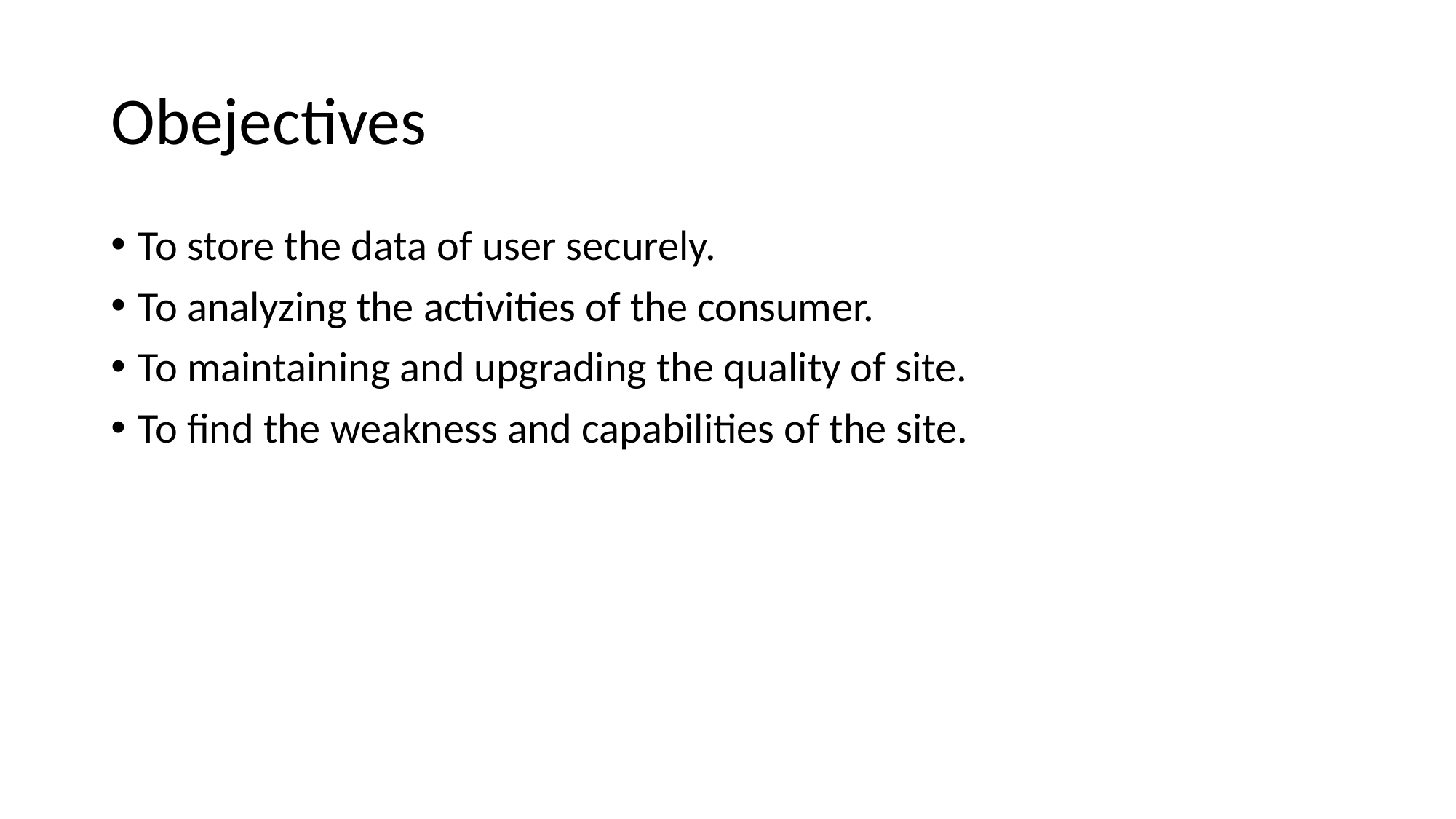

# Obejectives
To store the data of user securely.
To analyzing the activities of the consumer.
To maintaining and upgrading the quality of site.
To find the weakness and capabilities of the site.